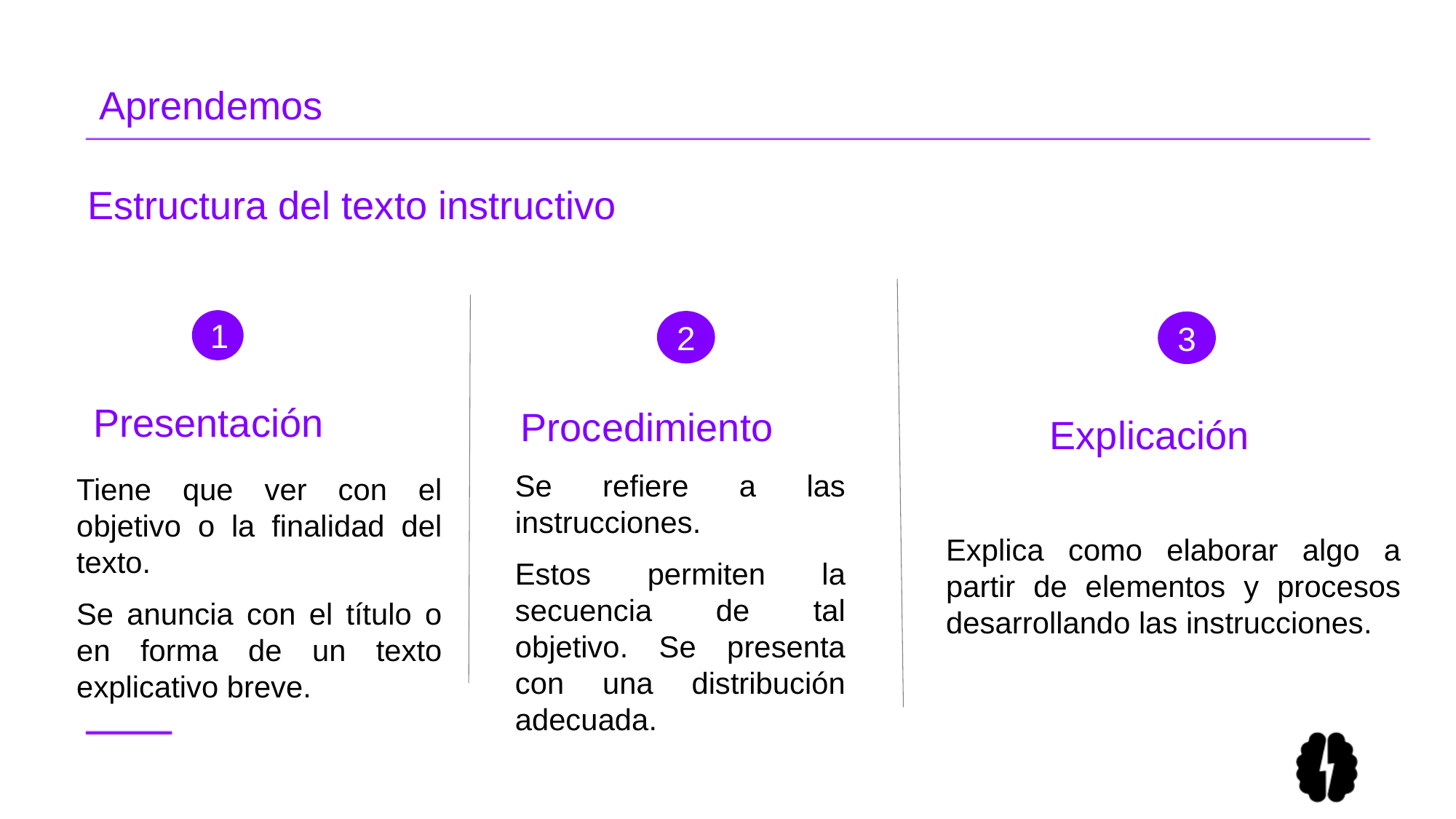

# Aprendemos
Estructura del texto instructivo
1
2
3
Presentación ti, vi,
Procedimiento, vi,
Explicación
Se refiere a las instrucciones.
Estos permiten la secuencia de tal objetivo. Se presenta con una distribución adecuada.
Tiene que ver con el objetivo o la finalidad del texto.
Se anuncia con el título o en forma de un texto explicativo breve.
Explica como elaborar algo a partir de elementos y procesos desarrollando las instrucciones.